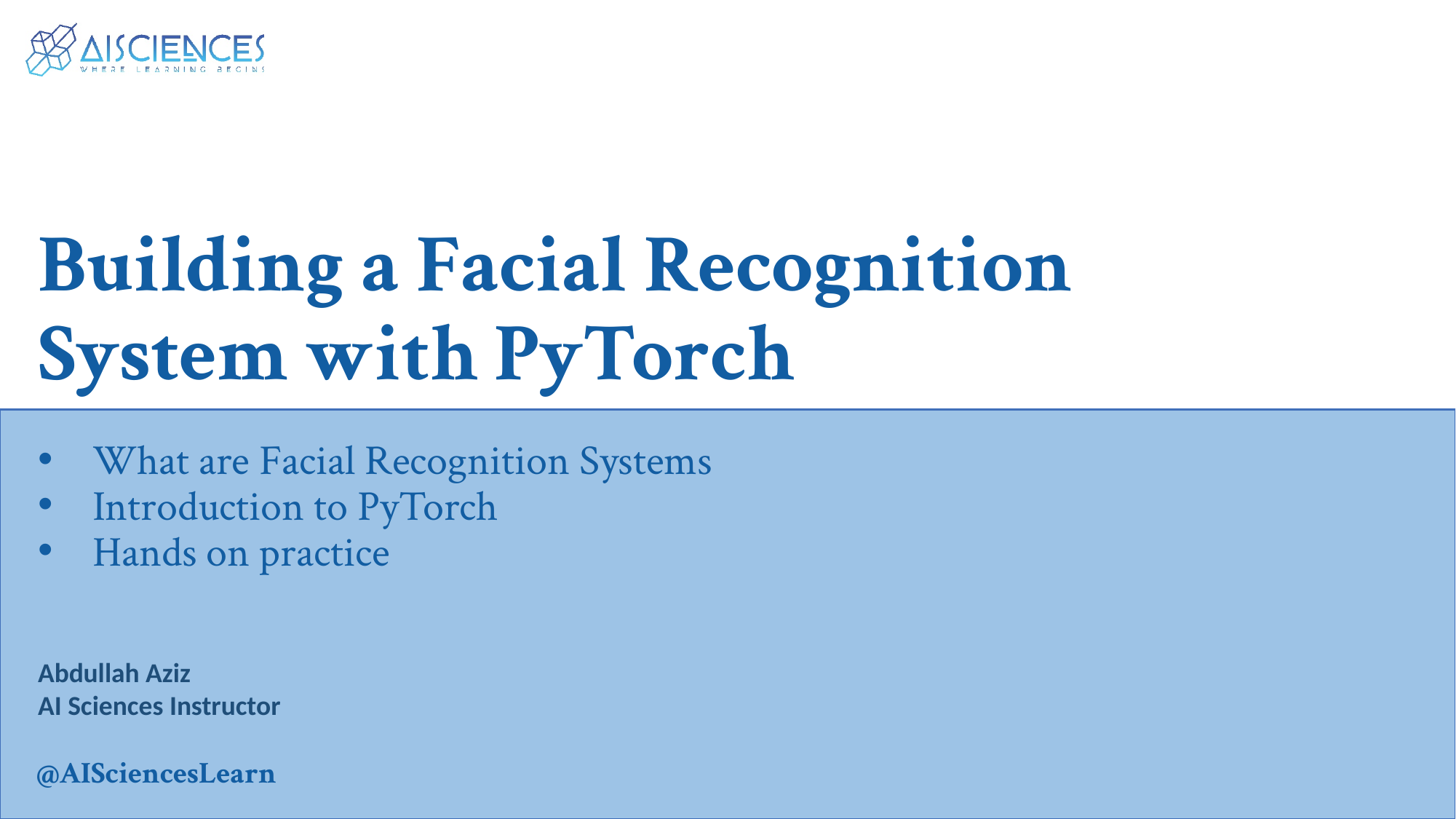

Building a Facial Recognition System with PyTorch
What are Facial Recognition Systems
Introduction to PyTorch
Hands on practice
Abdullah Aziz
AI Sciences Instructor